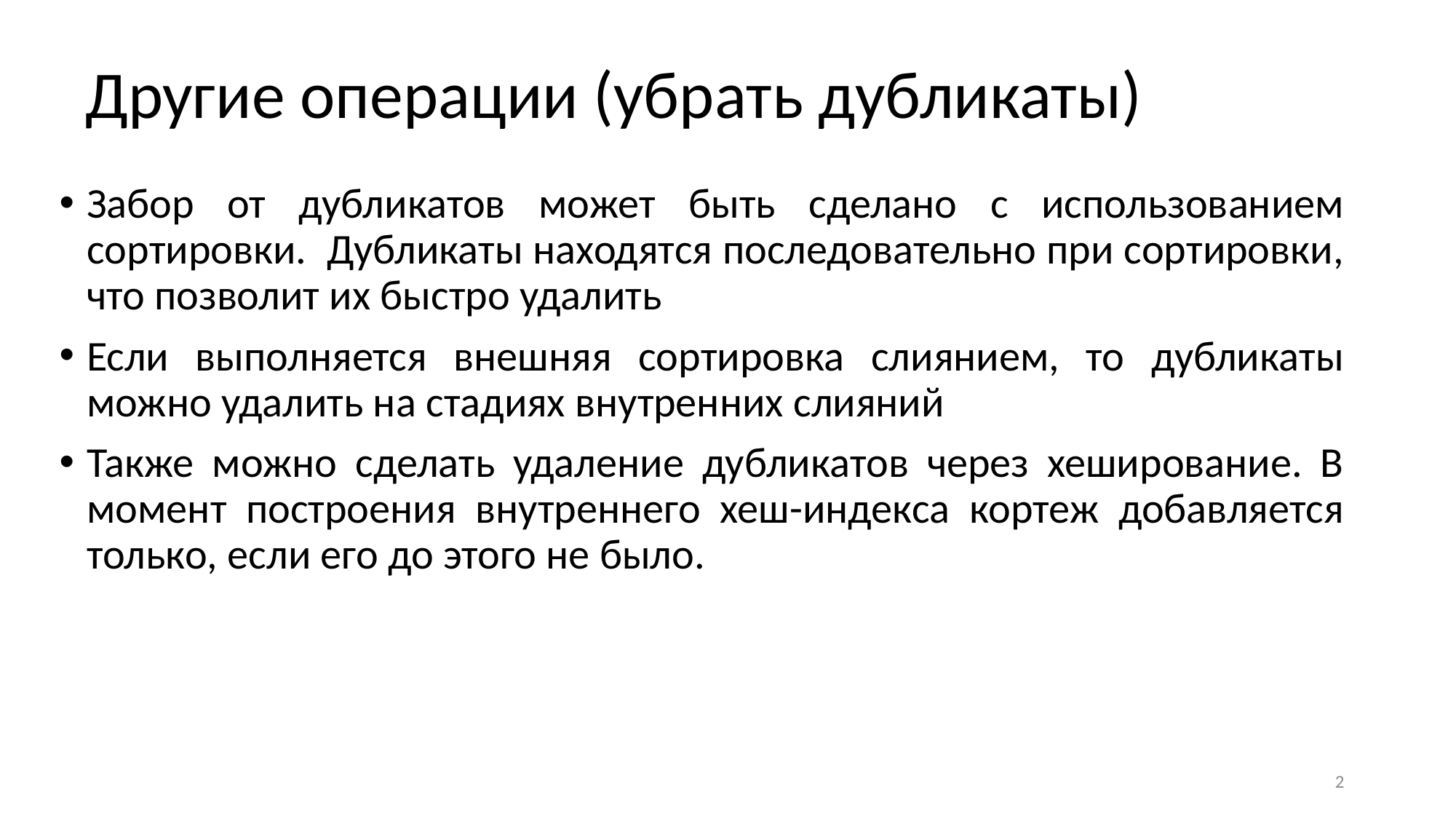

# Другие операции (убрать дубликаты)
Забор от дубликатов может быть сделано с использованием сортировки.  Дубликаты находятся последовательно при сортировки, что позволит их быстро удалить
Если выполняется внешняя сортировка слиянием, то дубликаты можно удалить на стадиях внутренних слияний
Также можно сделать удаление дубликатов через хеширование. В момент построения внутреннего хеш-индекса кортеж добавляется только, если его до этого не было.
2